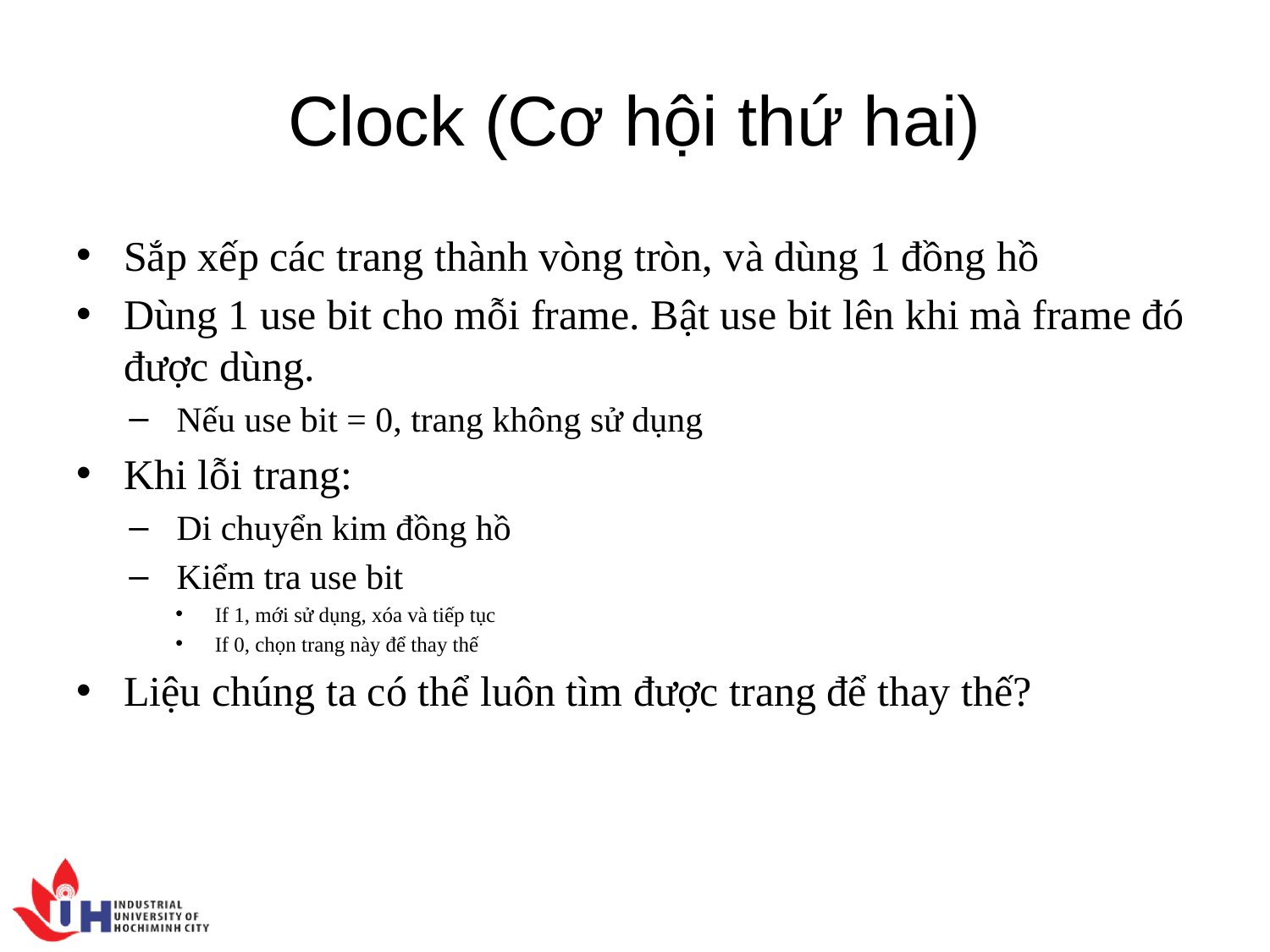

# Clock (Cơ hội thứ hai)
Sắp xếp các trang thành vòng tròn, và dùng 1 đồng hồ
Dùng 1 use bit cho mỗi frame. Bật use bit lên khi mà frame đó được dùng.
Nếu use bit = 0, trang không sử dụng
Khi lỗi trang:
Di chuyển kim đồng hồ
Kiểm tra use bit
If 1, mới sử dụng, xóa và tiếp tục
If 0, chọn trang này để thay thế
Liệu chúng ta có thể luôn tìm được trang để thay thế?